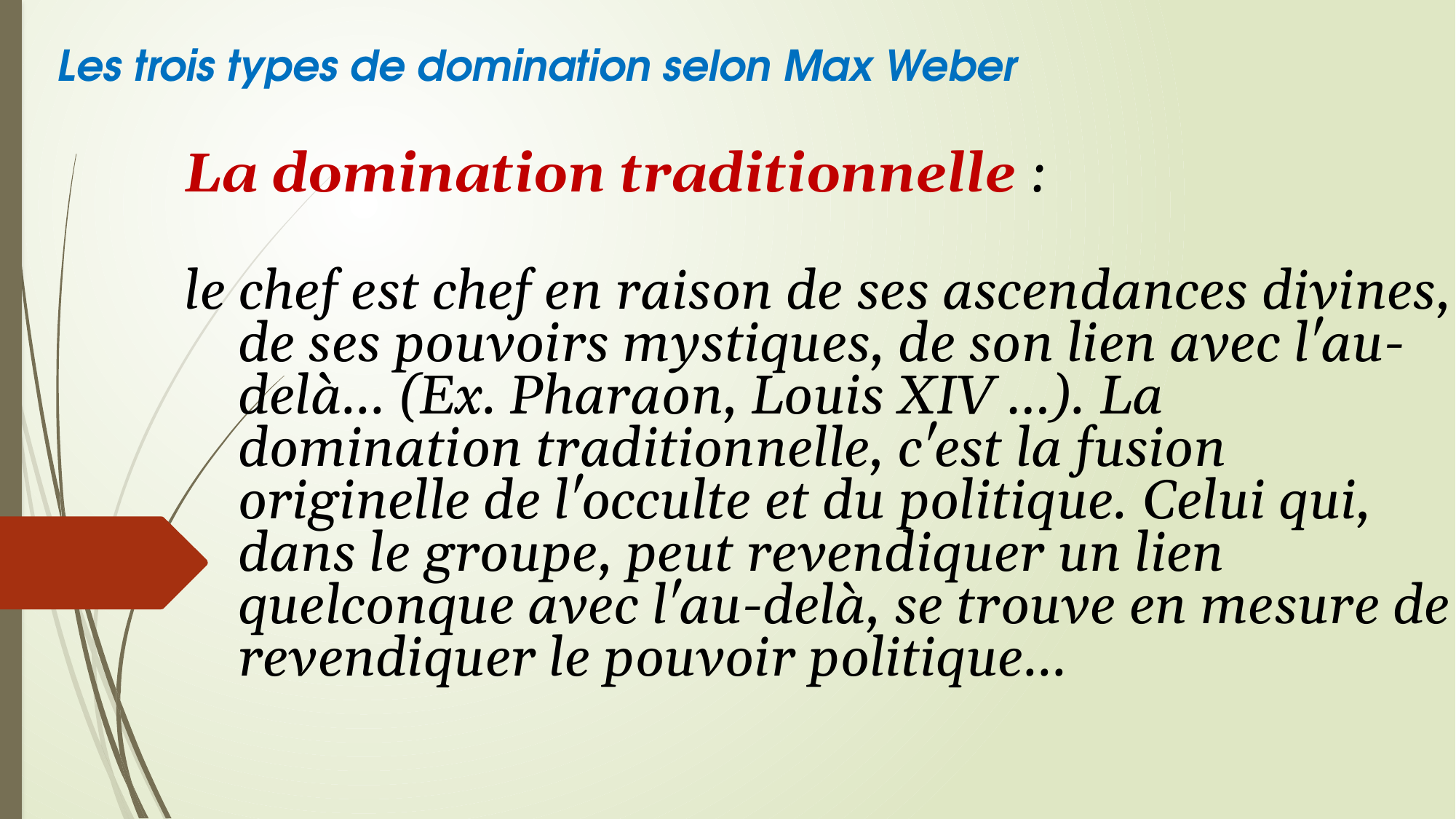

# Les trois types de domination selon Max Weber
La domination traditionnelle :

le chef est chef en raison de ses ascendances divines, de ses pouvoirs mystiques, de son lien avec l'au-delà... (Ex. Pharaon, Louis XIV …). La domination traditionnelle, c'est la fusion originelle de l'occulte et du politique. Celui qui, dans le groupe, peut revendiquer un lien quelconque avec l'au-delà, se trouve en mesure de revendiquer le pouvoir politique...